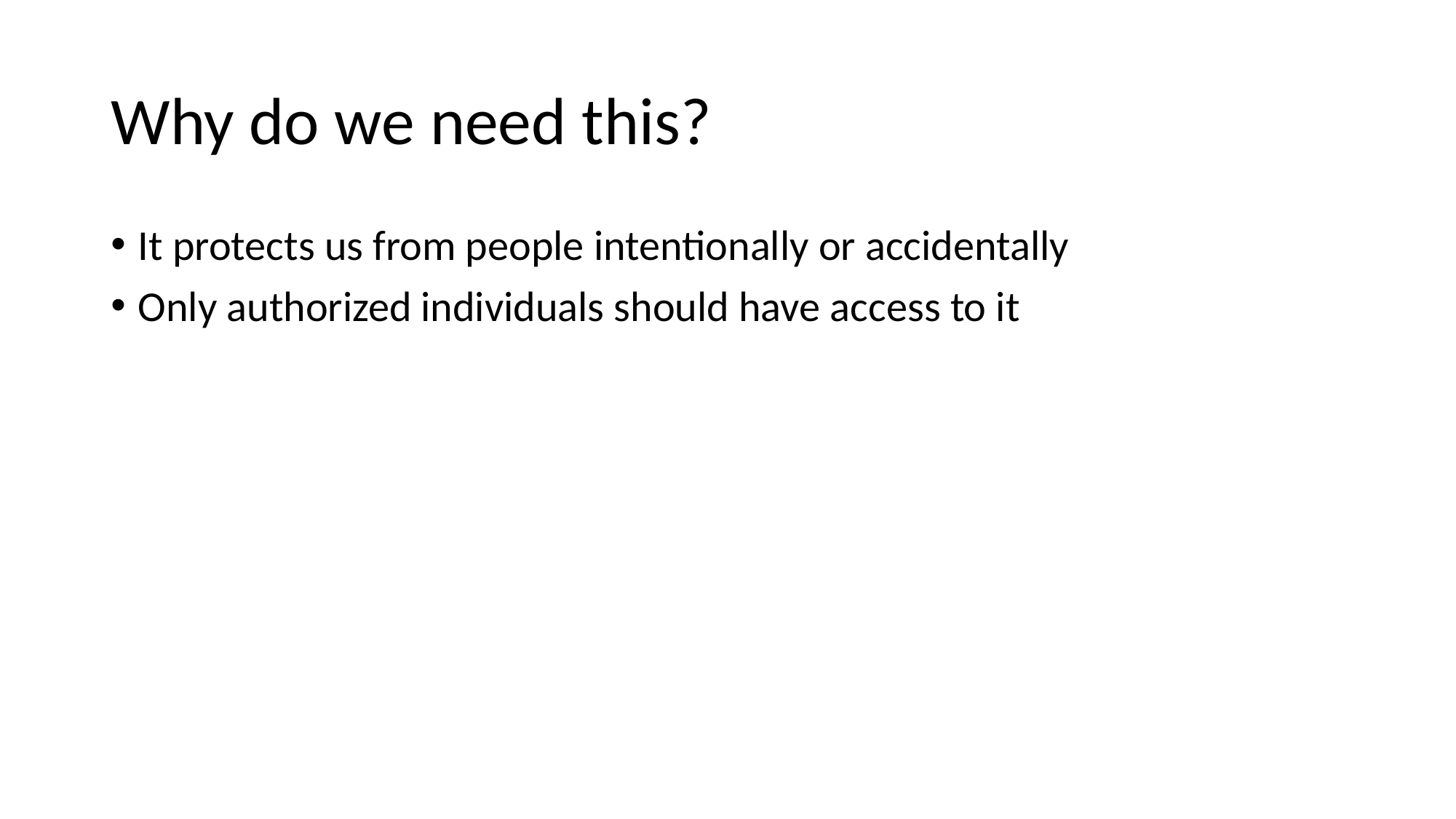

# Why do we need this?
It protects us from people intentionally or accidentally
Only authorized individuals should have access to it